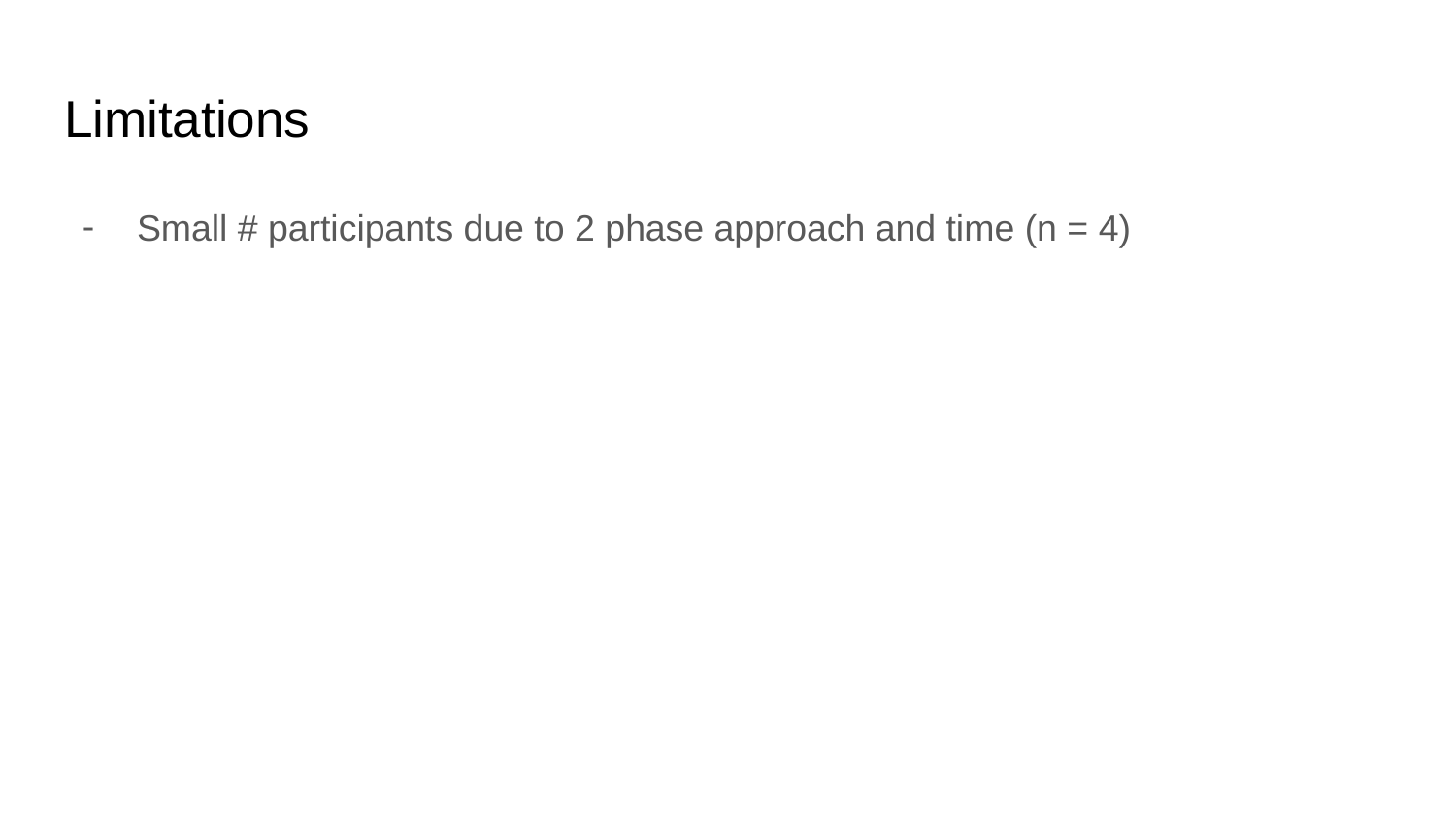

# Limitations
Small # participants due to 2 phase approach and time (n = 4)